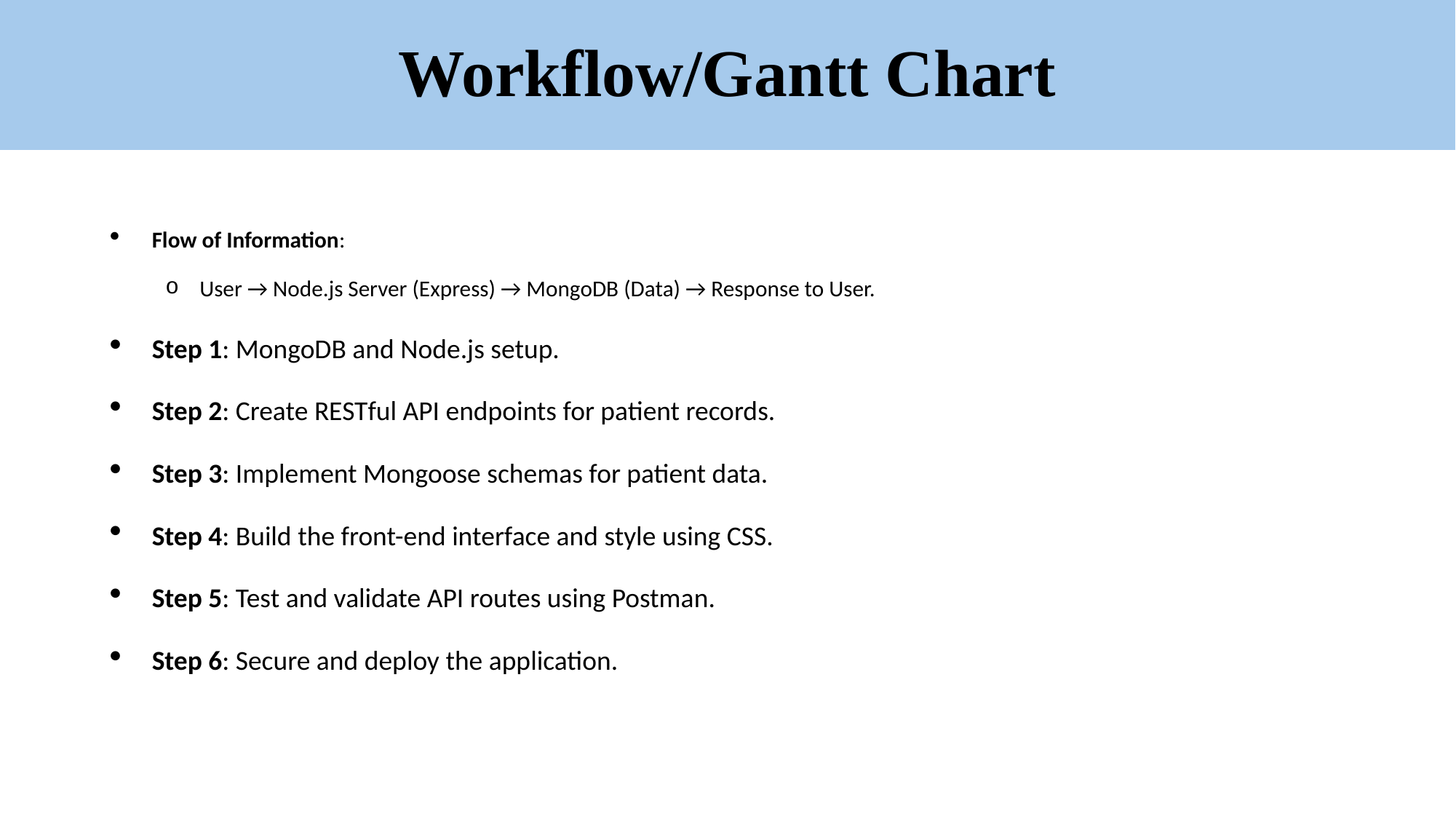

# Workflow/Gantt Chart
Flow of Information:
User → Node.js Server (Express) → MongoDB (Data) → Response to User.
Step 1: MongoDB and Node.js setup.
Step 2: Create RESTful API endpoints for patient records.
Step 3: Implement Mongoose schemas for patient data.
Step 4: Build the front-end interface and style using CSS.
Step 5: Test and validate API routes using Postman.
Step 6: Secure and deploy the application.